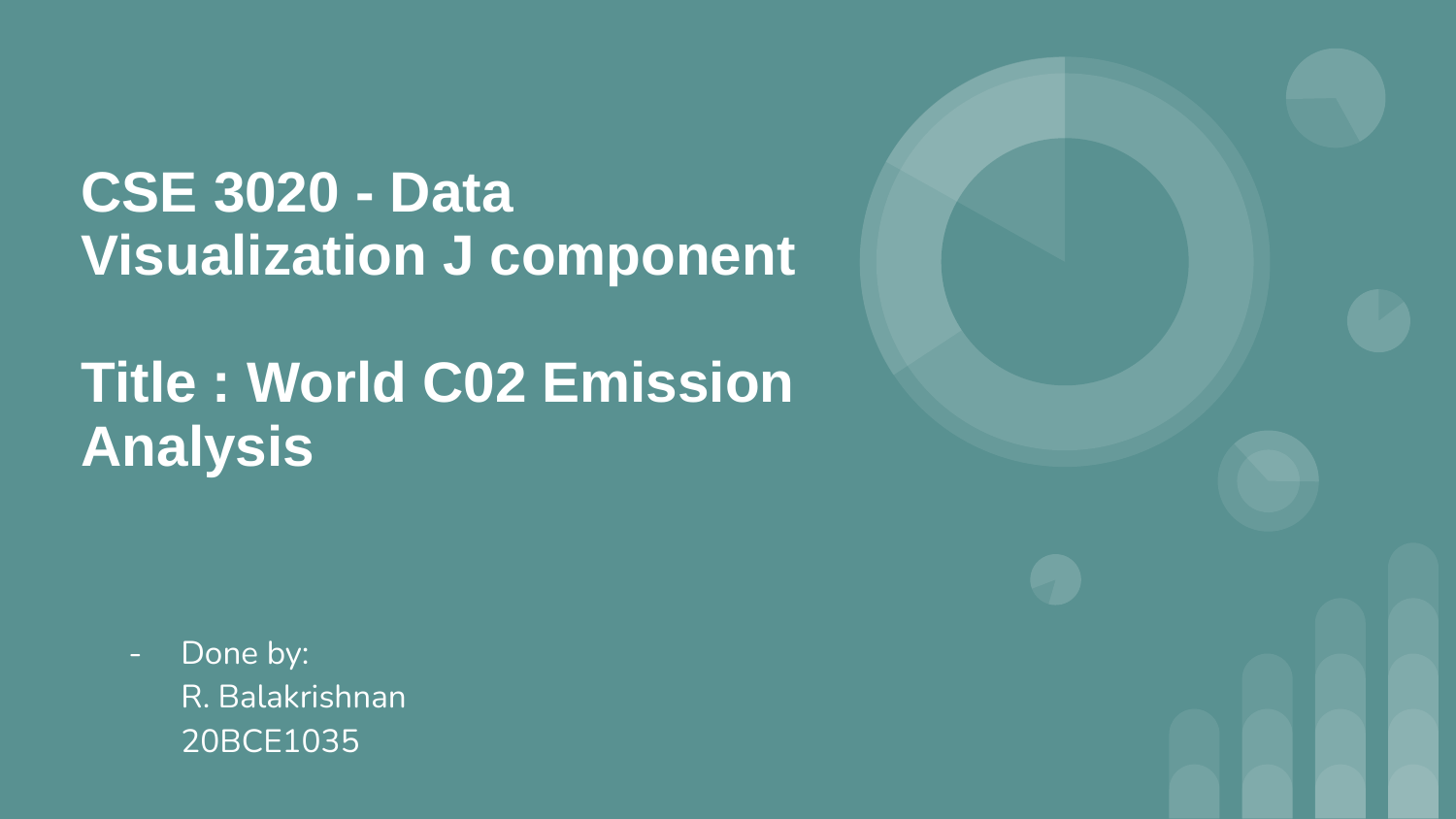

# CSE 3020 - Data Visualization J component Title : World C02 Emission Analysis
Done by:
R. Balakrishnan
20BCE1035